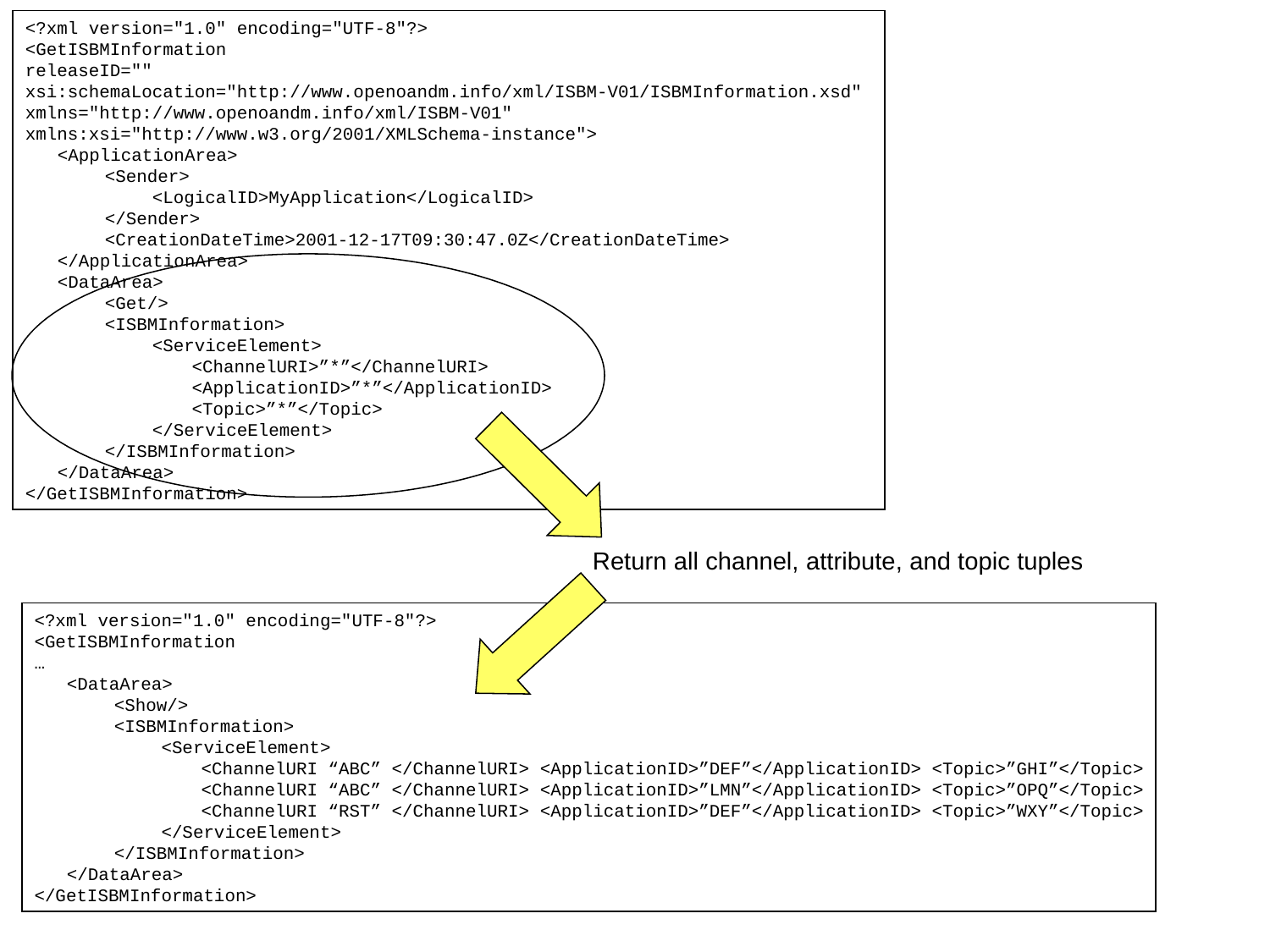

<?xml version="1.0" encoding="UTF-8"?>
<GetISBMInformation
releaseID=""
xsi:schemaLocation="http://www.openoandm.info/xml/ISBM-V01/ISBMInformation.xsd"
xmlns="http://www.openoandm.info/xml/ISBM-V01"
xmlns:xsi="http://www.w3.org/2001/XMLSchema-instance">
	<ApplicationArea>
		<Sender>
			<LogicalID>MyApplication</LogicalID>
		</Sender>
		<CreationDateTime>2001-12-17T09:30:47.0Z</CreationDateTime>
	</ApplicationArea>
	<DataArea>
		<Get/>
		<ISBMInformation>
			<ServiceElement>
				<ChannelURI>”*”</ChannelURI>
				<ApplicationID>”*”</ApplicationID>
				<Topic>”*”</Topic>
			</ServiceElement>
		</ISBMInformation>
	</DataArea>
</GetISBMInformation>

Return all channel, attribute, and topic tuples
<?xml version="1.0" encoding="UTF-8"?>
<GetISBMInformation
…
	<DataArea>
		<Show/>
		<ISBMInformation>
			<ServiceElement>
				<ChannelURI “ABC” </ChannelURI> <ApplicationID>”DEF”</ApplicationID> <Topic>”GHI”</Topic>
				<ChannelURI “ABC” </ChannelURI> <ApplicationID>”LMN”</ApplicationID> <Topic>”OPQ”</Topic>
				<ChannelURI “RST” </ChannelURI> <ApplicationID>”DEF”</ApplicationID> <Topic>”WXY”</Topic>
			</ServiceElement>
		</ISBMInformation>
	</DataArea>
</GetISBMInformation>